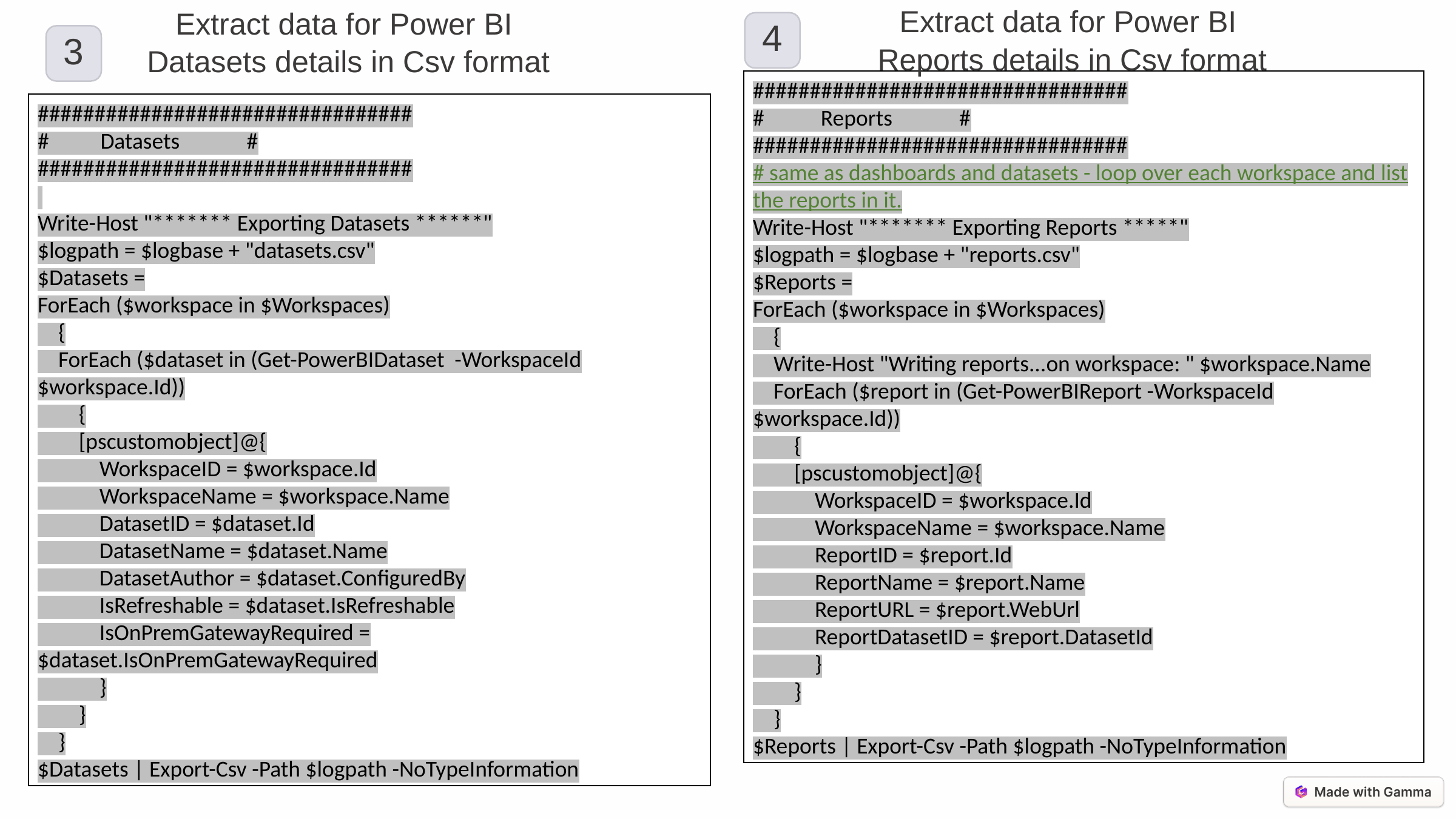

Extract data for Power BI
Reports details in Csv format
Extract data for Power BI
Datasets details in Csv format

4

3
#################################
#           Reports             #
#################################
# same as dashboards and datasets - loop over each workspace and list the reports in it.
Write-Host "******* Exporting Reports *****"
$logpath = $logbase + "reports.csv"
$Reports =
ForEach ($workspace in $Workspaces)
    {
    Write-Host "Writing reports...on workspace: " $workspace.Name
    ForEach ($report in (Get-PowerBIReport -WorkspaceId $workspace.Id))
        {
        [pscustomobject]@{
            WorkspaceID = $workspace.Id
            WorkspaceName = $workspace.Name
            ReportID = $report.Id
            ReportName = $report.Name
            ReportURL = $report.WebUrl
            ReportDatasetID = $report.DatasetId
            }
        }
    }
$Reports | Export-Csv -Path $logpath -NoTypeInformation
#################################
#          Datasets             #
#################################

Write-Host "******* Exporting Datasets ******"
$logpath = $logbase + "datasets.csv"
$Datasets =
ForEach ($workspace in $Workspaces)
    {
    ForEach ($dataset in (Get-PowerBIDataset  -WorkspaceId $workspace.Id))
        {
        [pscustomobject]@{
            WorkspaceID = $workspace.Id
            WorkspaceName = $workspace.Name
            DatasetID = $dataset.Id
            DatasetName = $dataset.Name
            DatasetAuthor = $dataset.ConfiguredBy
            IsRefreshable = $dataset.IsRefreshable
            IsOnPremGatewayRequired = $dataset.IsOnPremGatewayRequired
            }
        }
    }
$Datasets | Export-Csv -Path $logpath -NoTypeInformation